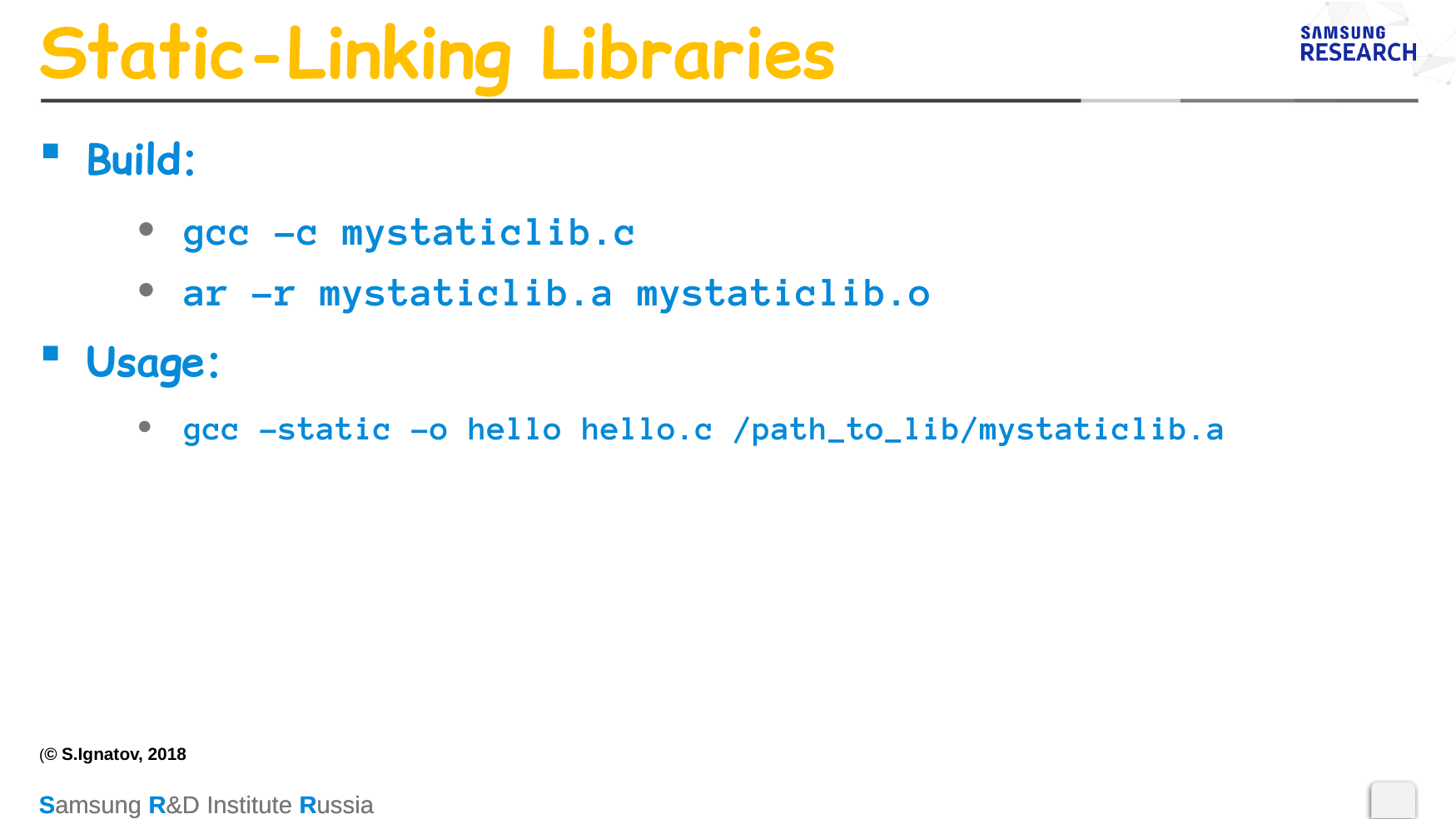

# Static-Linking Libraries
Build:
gcc –c mystaticlib.c
ar –r mystaticlib.a mystaticlib.o
Usage:
gcc –static –o hello hello.c /path_to_lib/mystaticlib.a
(© S.Ignatov, 2018